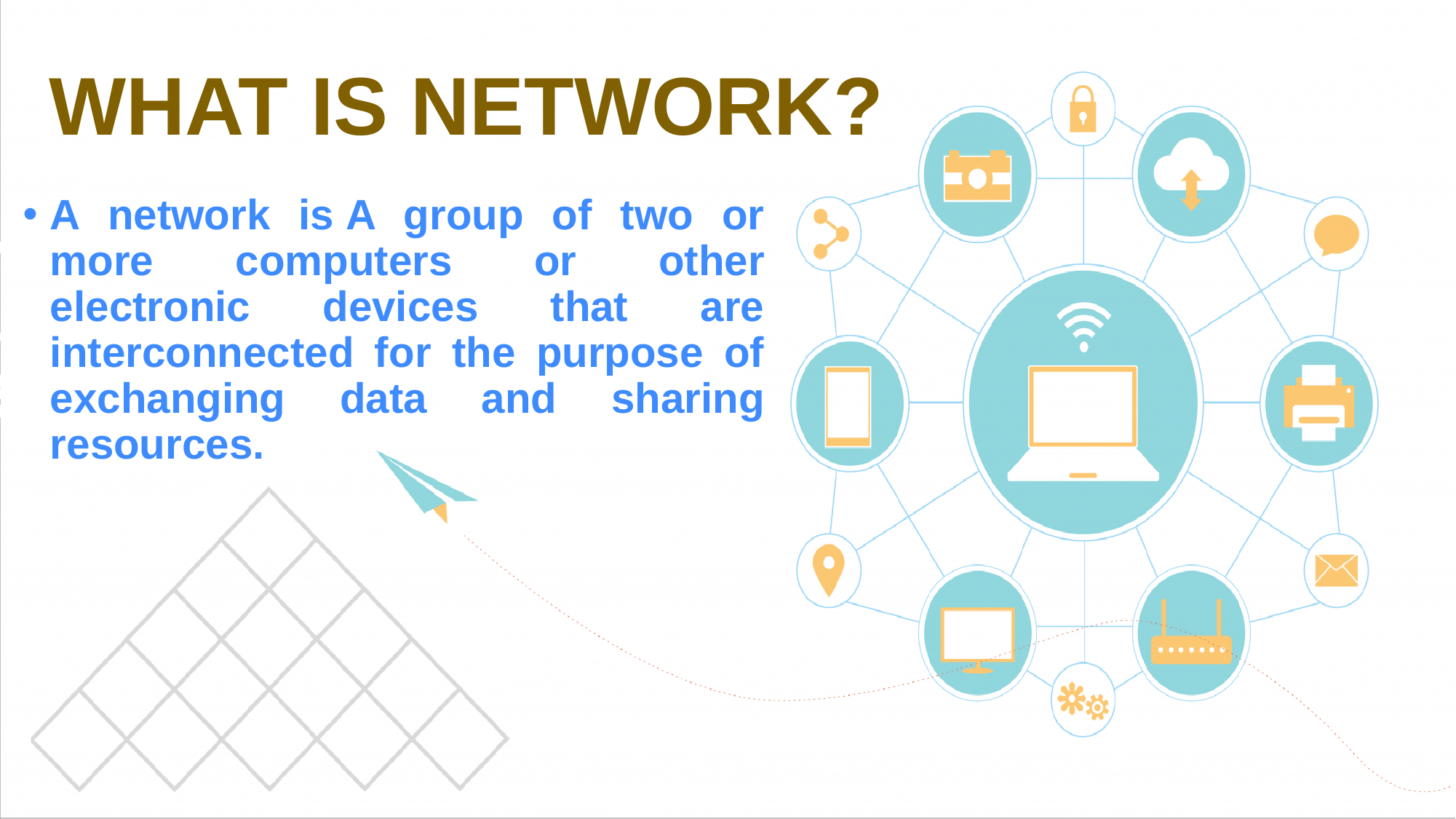

# WHAT IS NETWORK?
A network is A group of two or more computers or other electronic devices that are interconnected for the purpose of exchanging data and sharing resources.